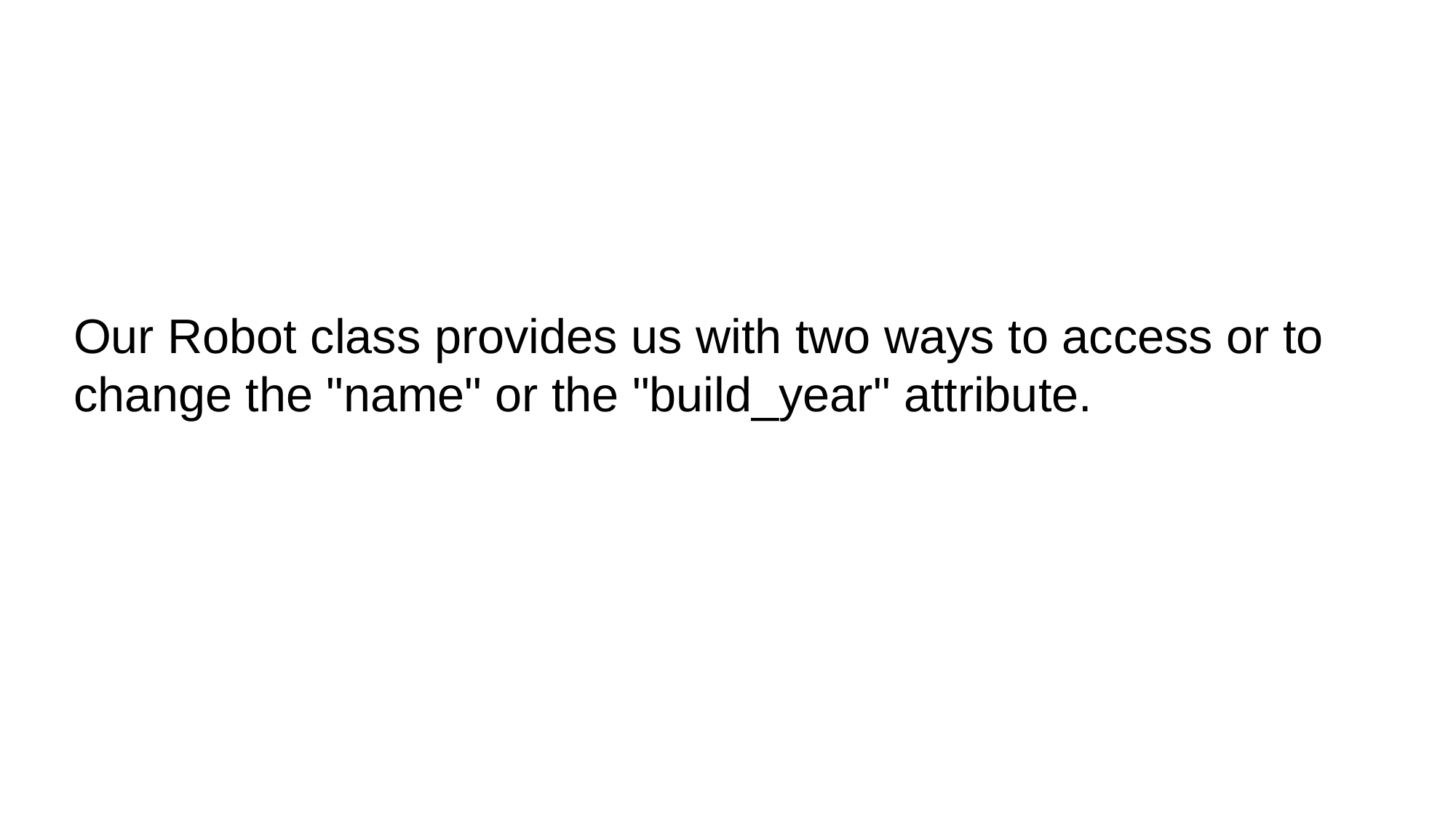

Our Robot class provides us with two ways to access or to change the "name" or the "build_year" attribute.